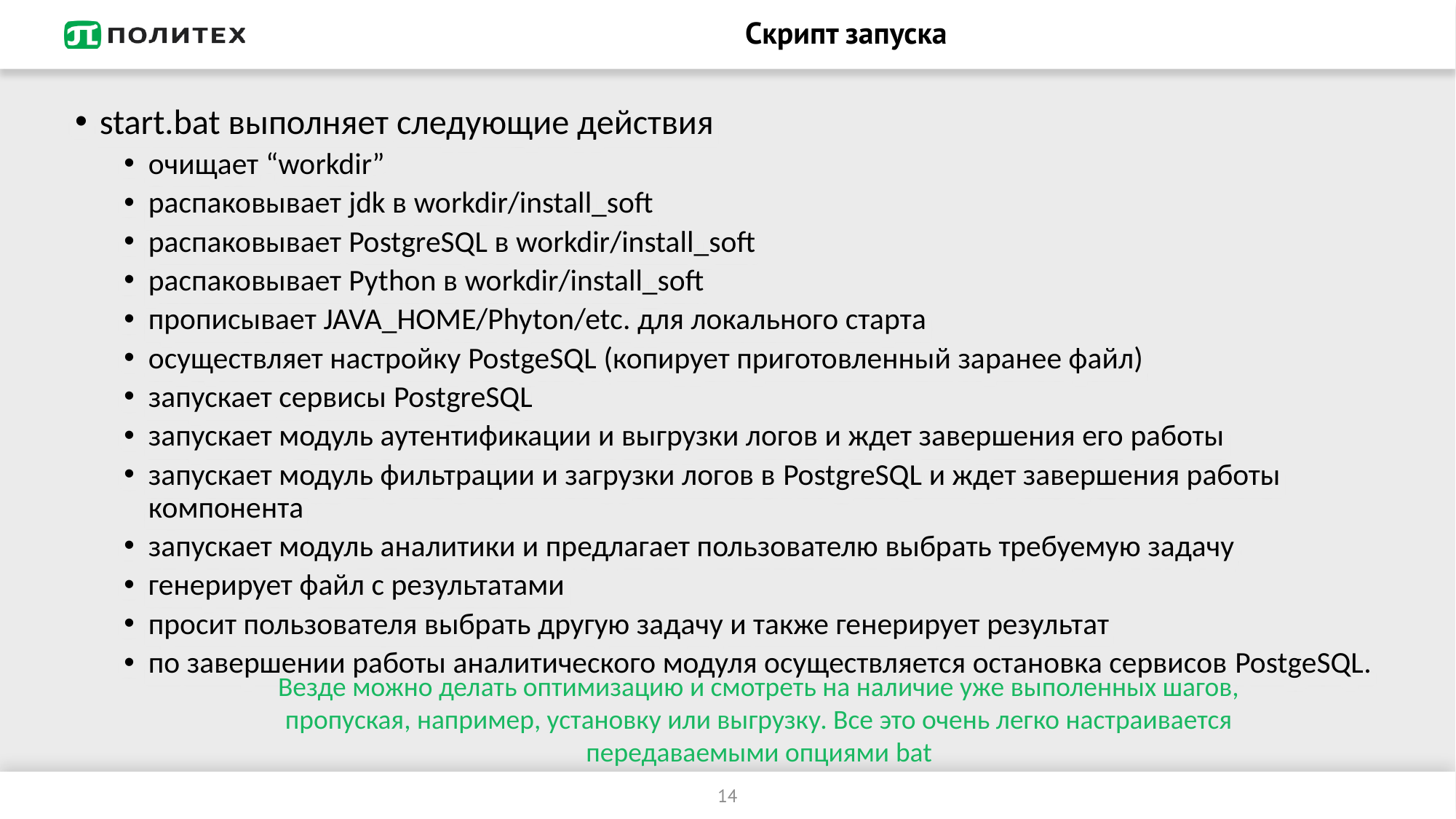

# Скрипт запуска
start.bat выполняет следующие действия
очищает “workdir”
распаковывает jdk в workdir/install_soft
распаковывает PostgreSQL в workdir/install_soft
распаковывает Python в workdir/install_soft
прописывает JAVA_HOME/Phyton/etc. для локального старта
осуществляет настройку PostgeSQL (копирует приготовленный заранее файл)
запускает сервисы PostgreSQL
запускает модуль аутентификации и выгрузки логов и ждет завершения его работы
запускает модуль фильтрации и загрузки логов в PostgreSQL и ждет завершения работы компонента
запускает модуль аналитики и предлагает пользователю выбрать требуемую задачу
генерирует файл с результатами
просит пользователя выбрать другую задачу и также генерирует результат
по завершении работы аналитического модуля осуществляется остановка сервисов PostgeSQL.

Везде можно делать оптимизацию и смотреть на наличие уже выполенных шагов, пропуская, например, установку или выгрузку. Все это очень легко настраивается передаваемыми опциями bat
14